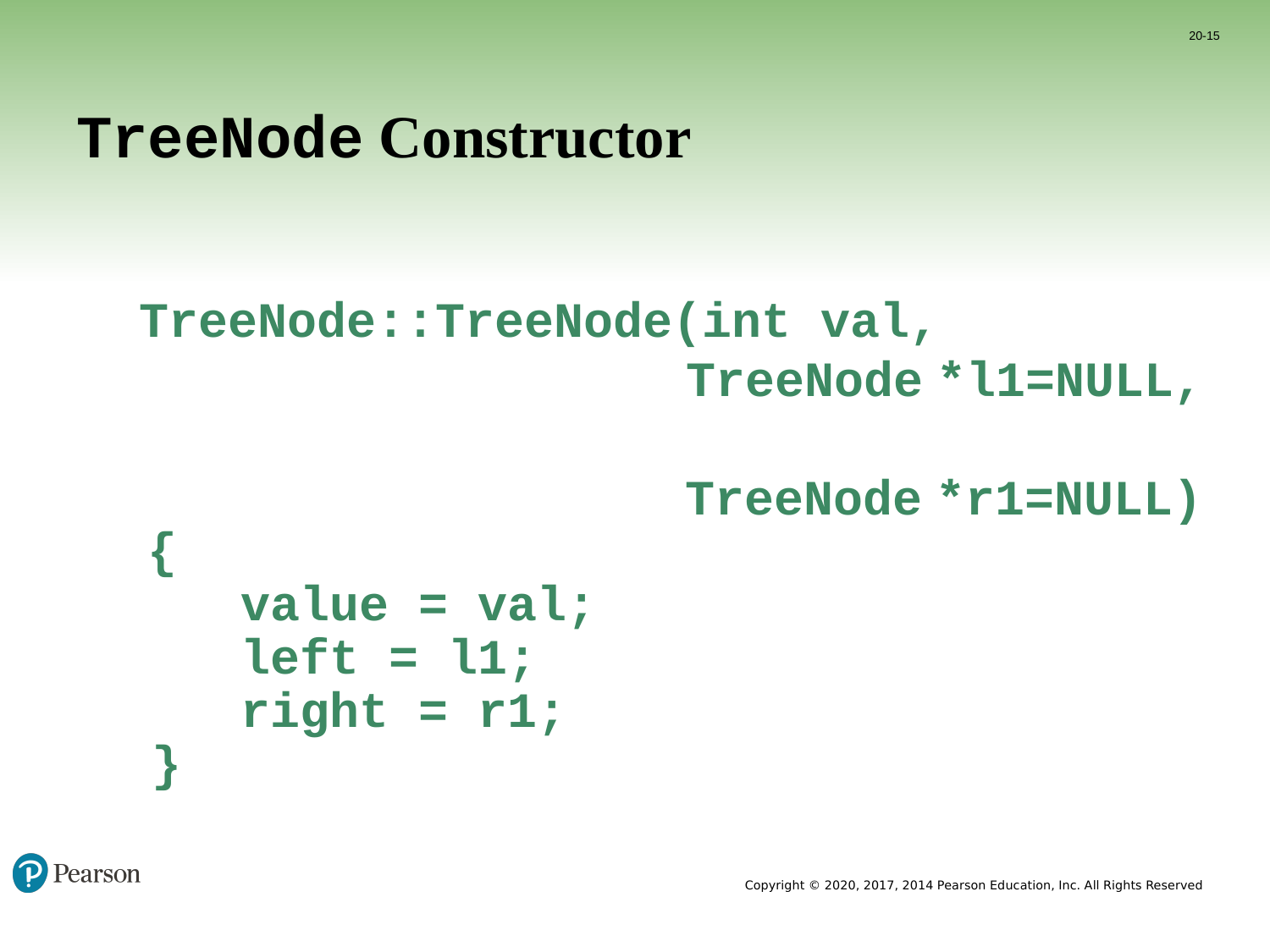

20-15
# TreeNode Constructor
 TreeNode::TreeNode(int val,
                                         TreeNode *l1=NULL,
                   TreeNode *r1=NULL)
 {
    value = val;
    left = l1;
    right = r1;
 }